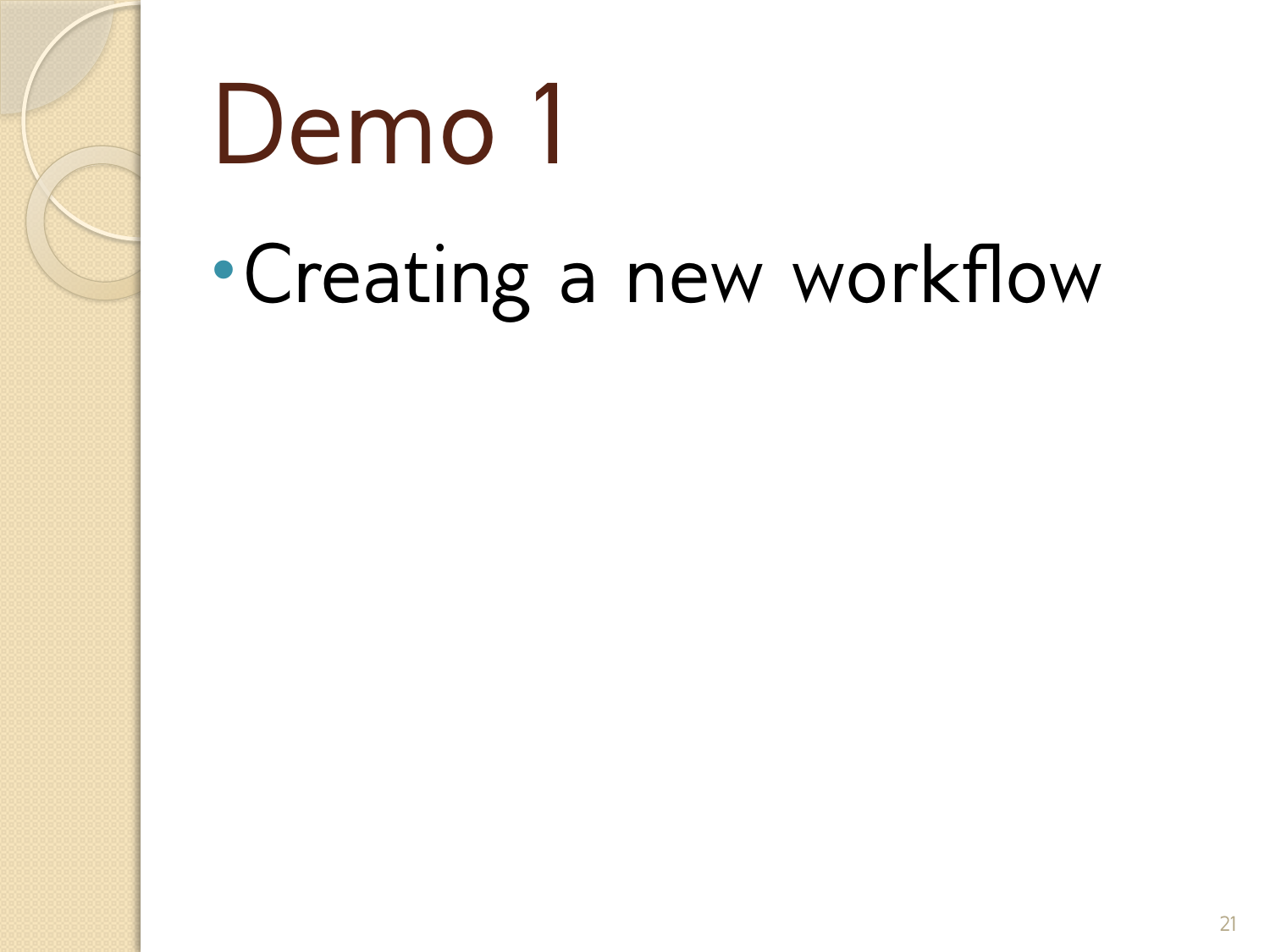

# Demo 1
Creating a new workflow

21